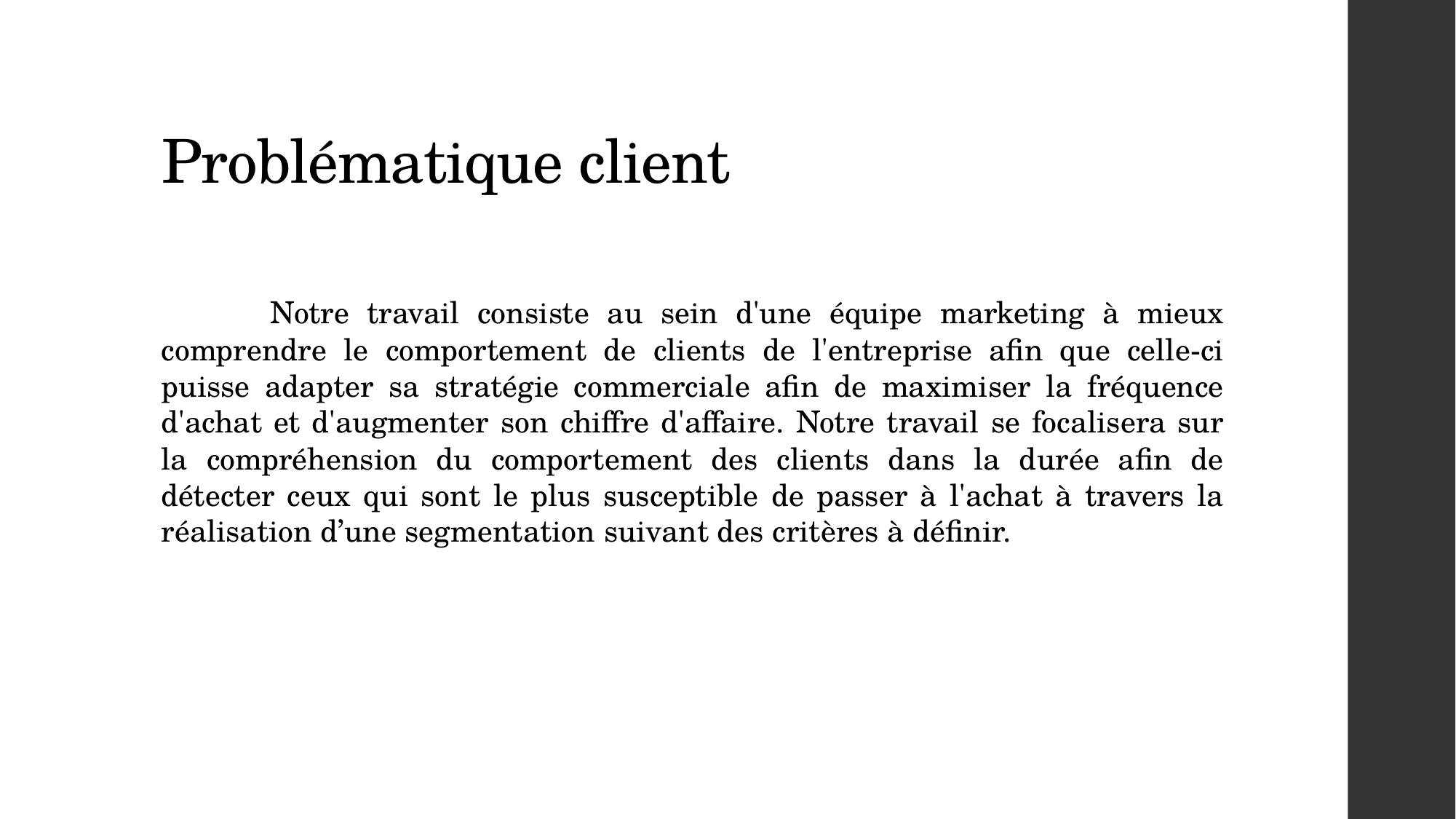

# Problématique client
	Notre travail consiste au sein d'une équipe marketing à mieux comprendre le comportement de clients de l'entreprise afin que celle-ci puisse adapter sa stratégie commerciale afin de maximiser la fréquence d'achat et d'augmenter son chiffre d'affaire. Notre travail se focalisera sur la compréhension du comportement des clients dans la durée afin de détecter ceux qui sont le plus susceptible de passer à l'achat à travers la réalisation d’une segmentation suivant des critères à définir.